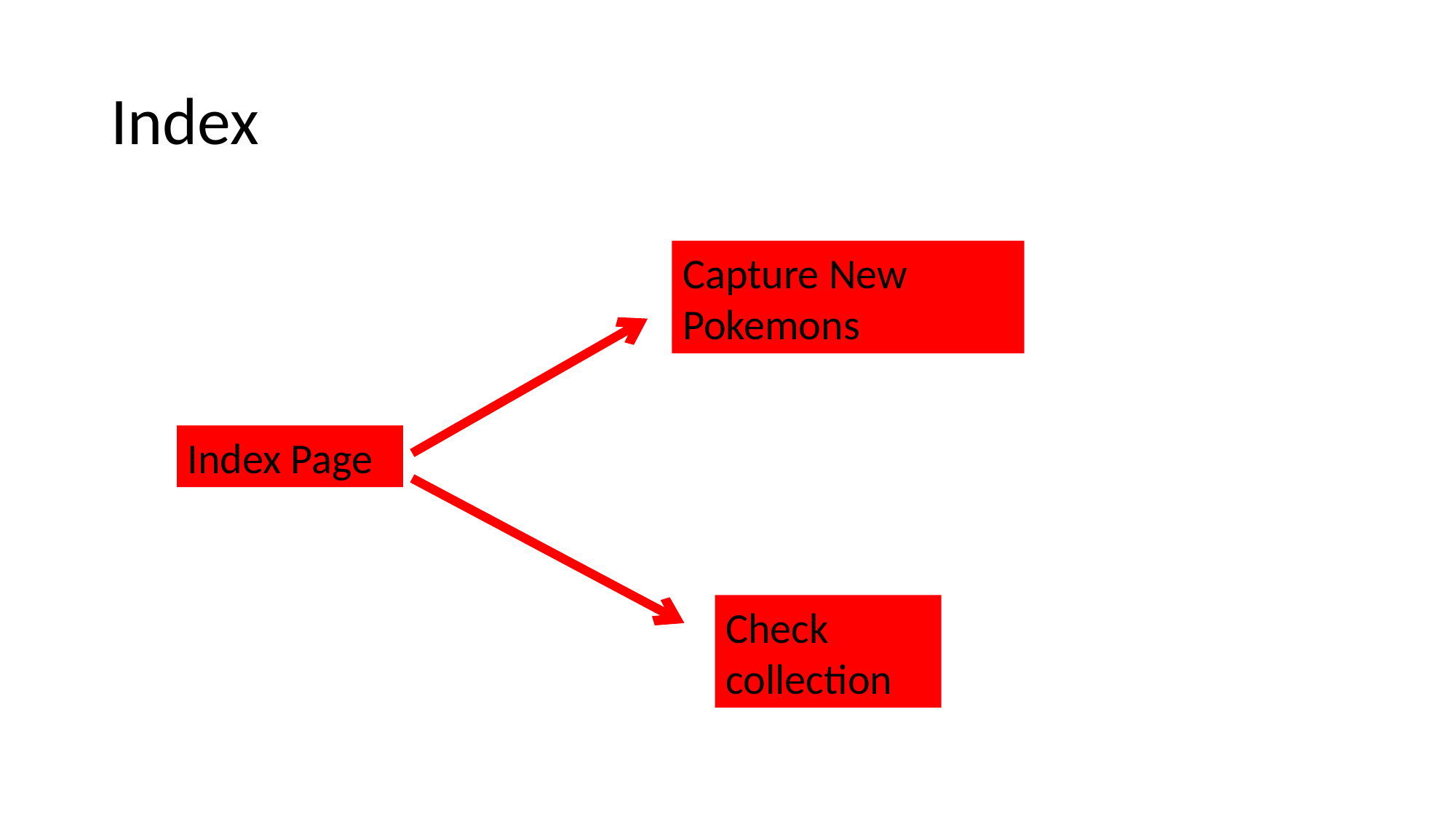

# Index
Capture New Pokemons
Index Page
Check collection